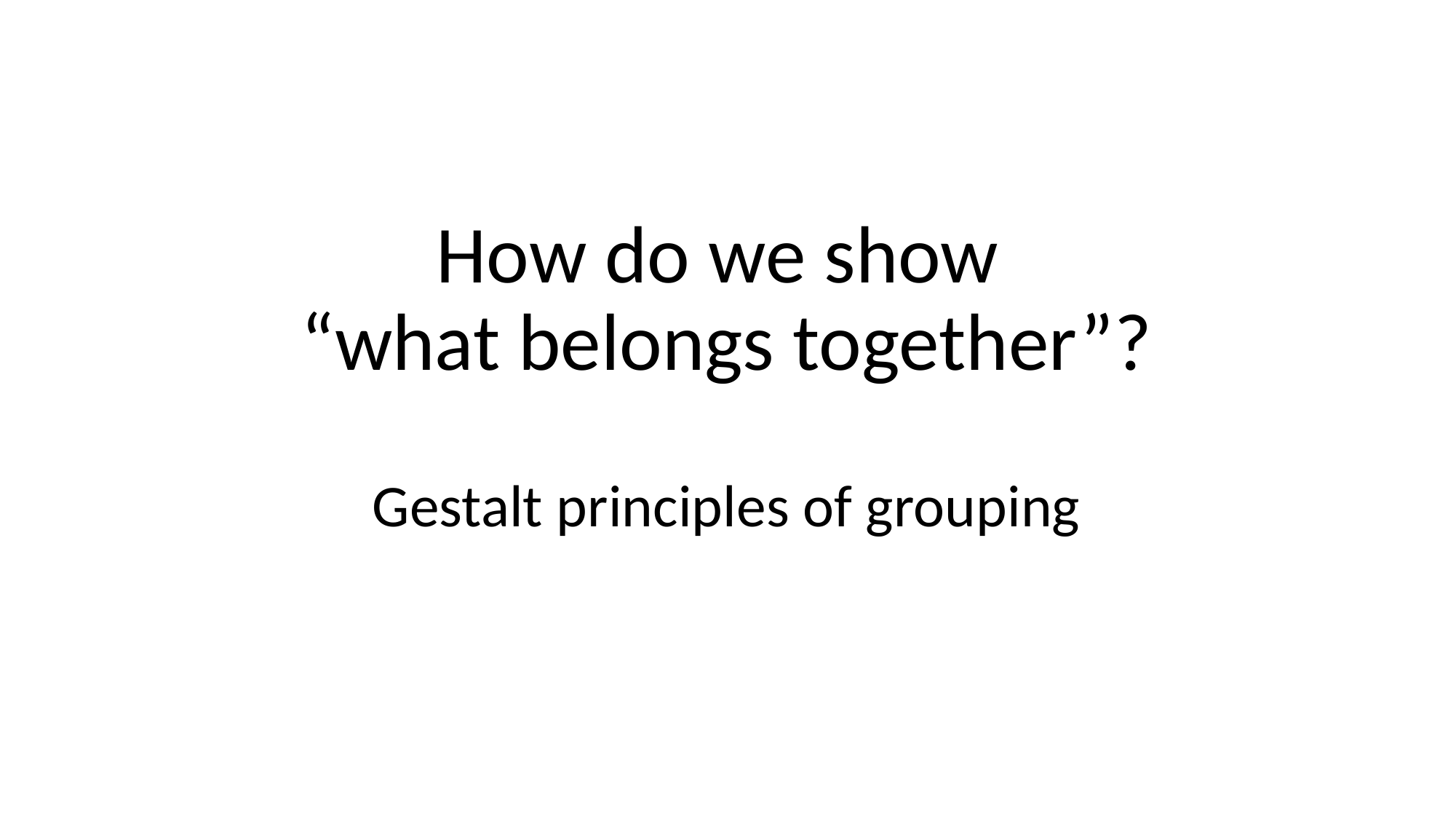

# How do we show “what belongs together”? Gestalt principles of grouping